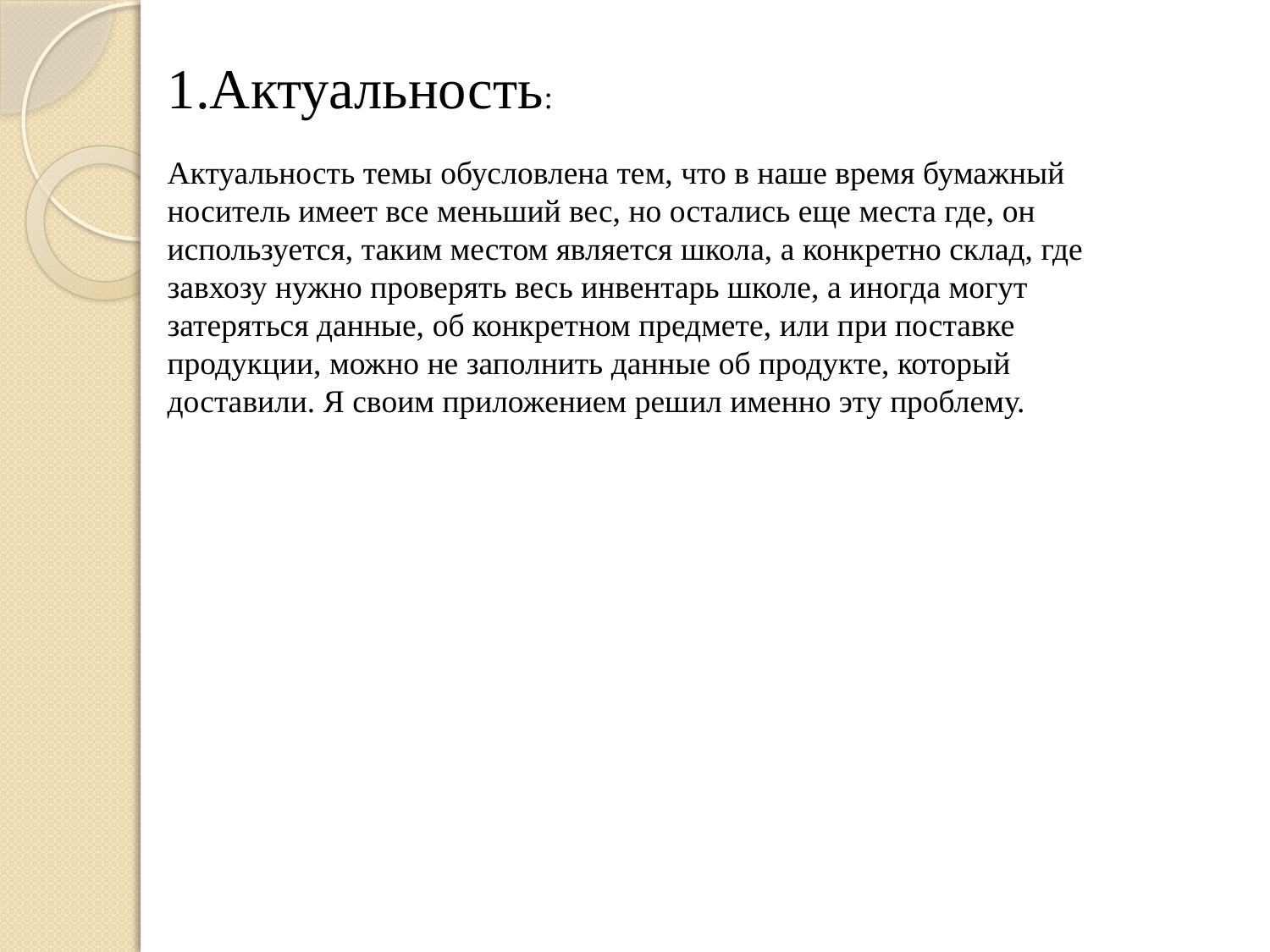

1.Актуальность:
Актуальность темы обусловлена тем, что в наше время бумажный носитель имеет все меньший вес, но остались еще места где, он используется, таким местом является школа, а конкретно склад, где завхозу нужно проверять весь инвентарь школе, а иногда могут затеряться данные, об конкретном предмете, или при поставке продукции, можно не заполнить данные об продукте, который доставили. Я своим приложением решил именно эту проблему.